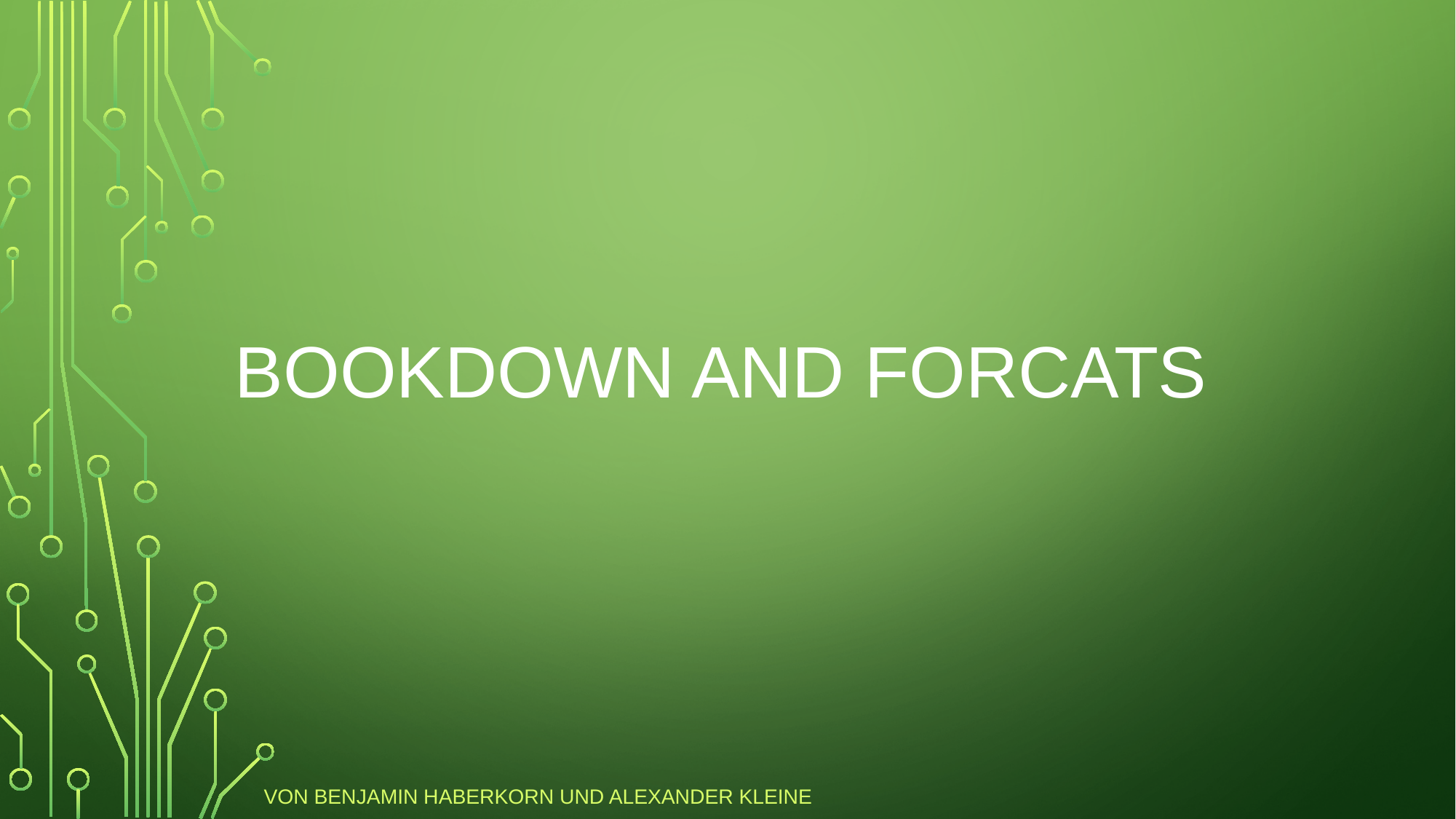

# Bookdown and Forcats

Von Benjamin Haberkorn und Alexander Kleine